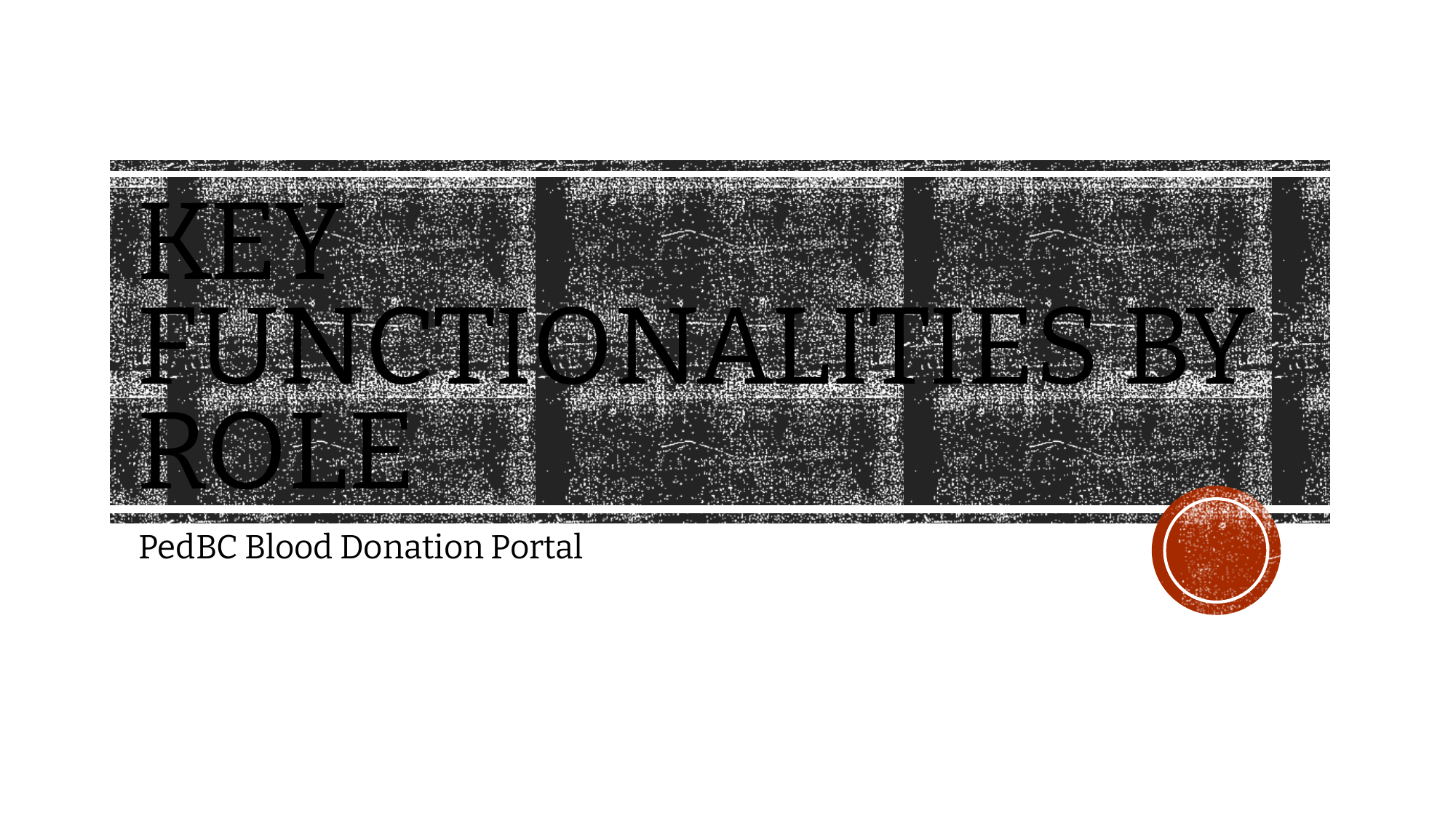

# Key functionalities by role
PedBC Blood Donation Portal